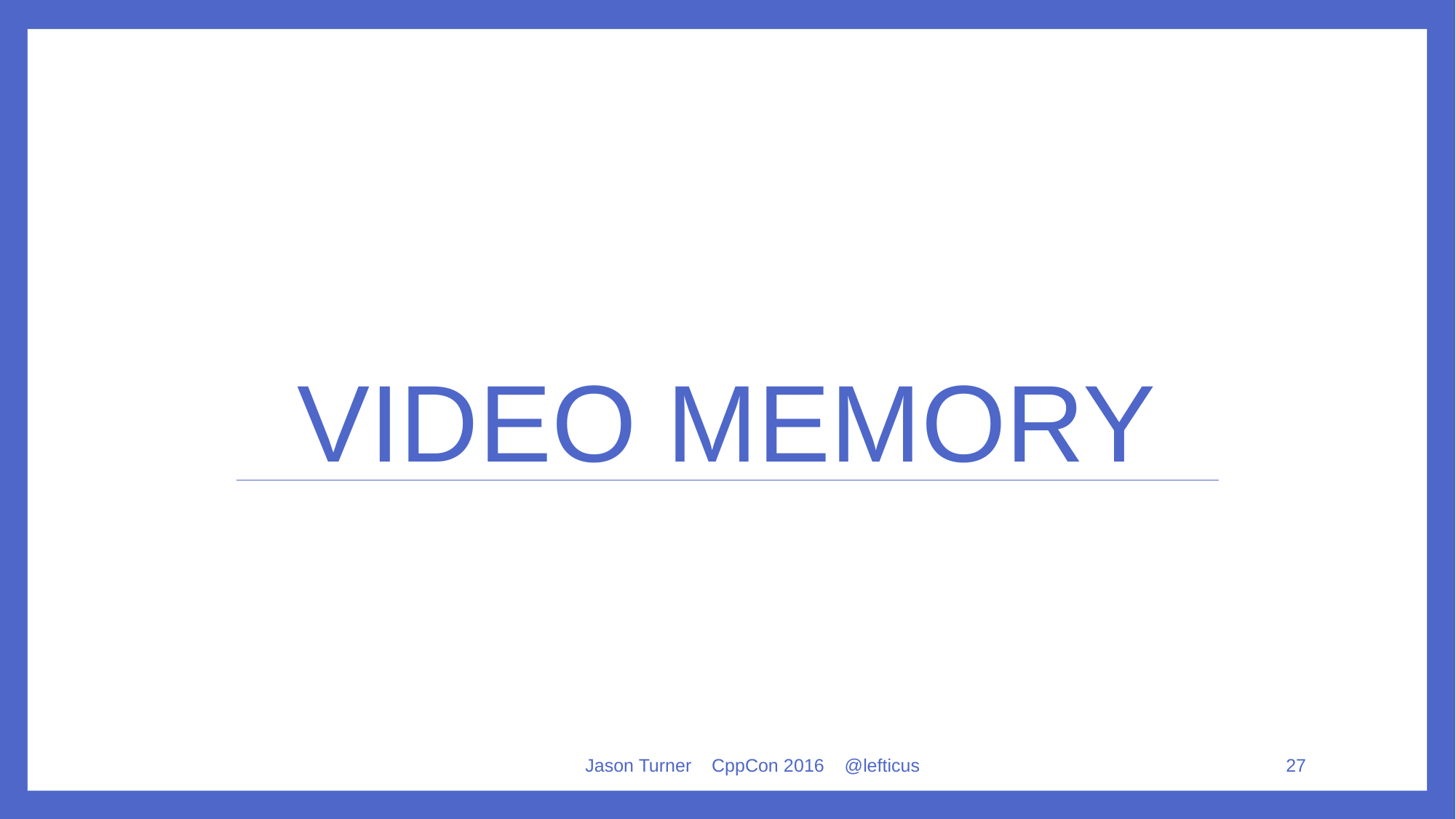

# Video Memory

Jason Turner    CppCon 2016    @lefticus
27